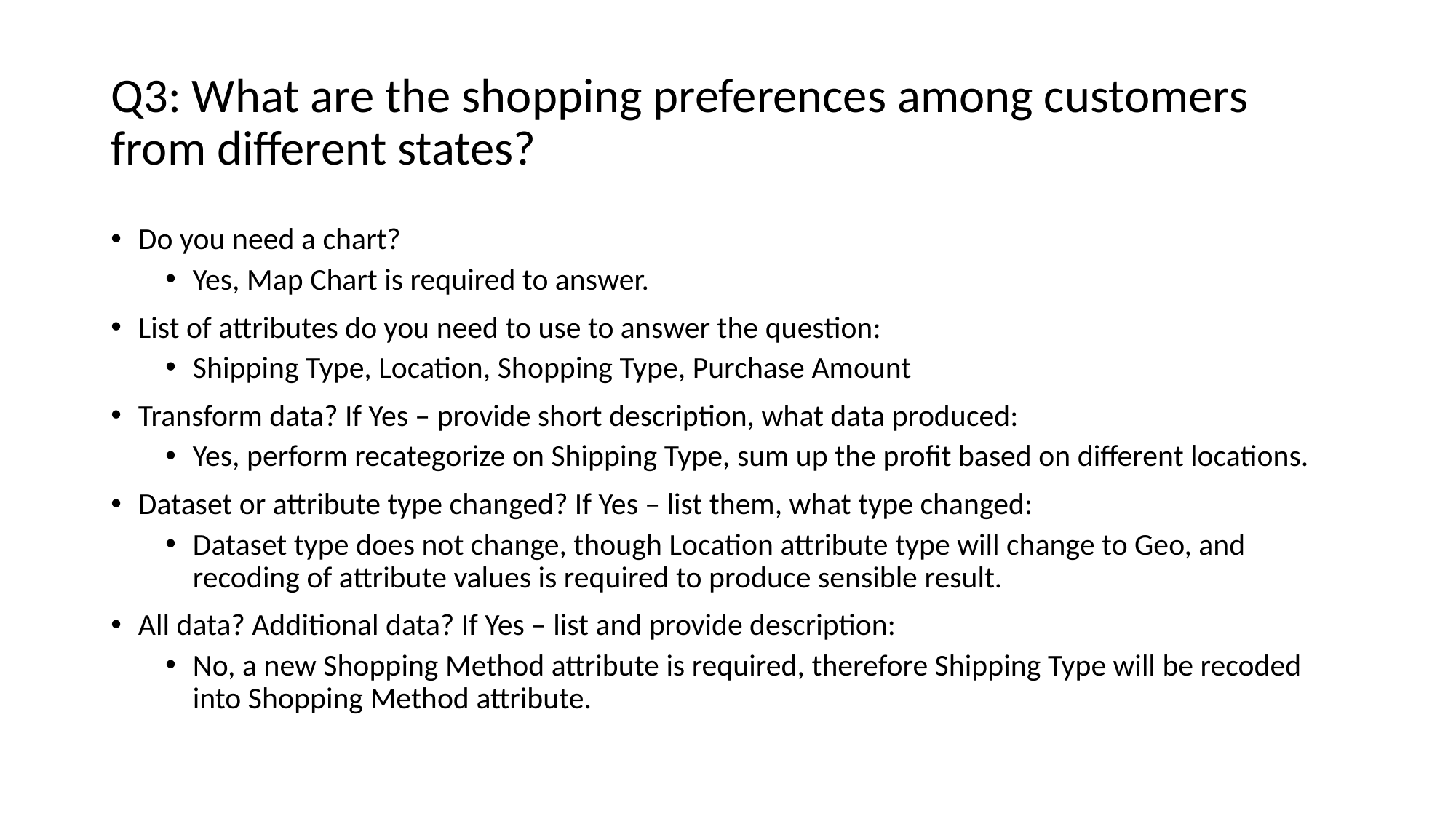

# Q3: What are the shopping preferences among customers from different states?
Do you need a chart?
Yes, Map Chart is required to answer.
List of attributes do you need to use to answer the question:
Shipping Type, Location, Shopping Type, Purchase Amount
Transform data? If Yes – provide short description, what data produced:
Yes, perform recategorize on Shipping Type, sum up the profit based on different locations.
Dataset or attribute type changed? If Yes – list them, what type changed:
Dataset type does not change, though Location attribute type will change to Geo, and recoding of attribute values is required to produce sensible result.
All data? Additional data? If Yes – list and provide description:
No, a new Shopping Method attribute is required, therefore Shipping Type will be recoded into Shopping Method attribute.